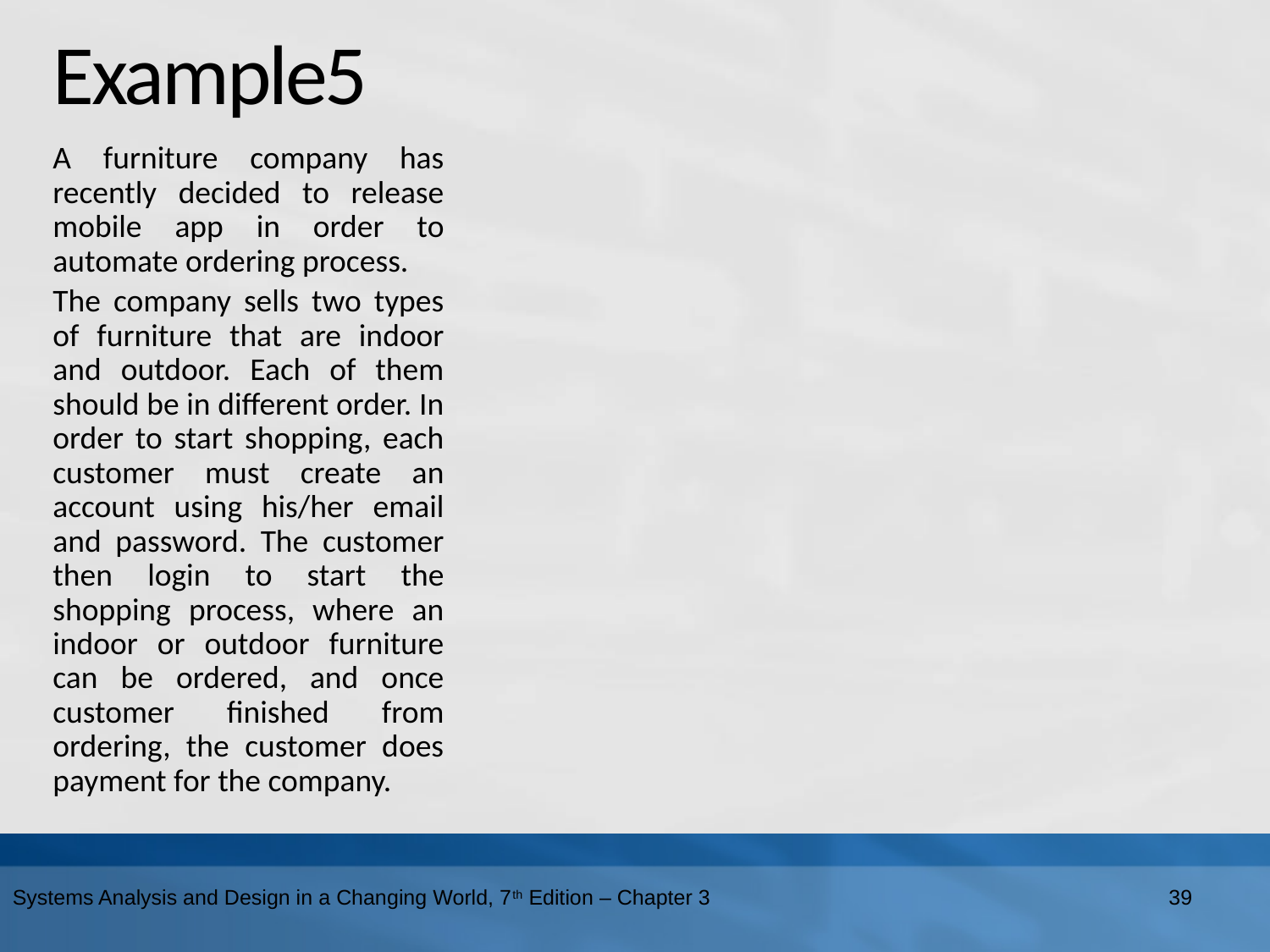

# Example5
A furniture company has recently decided to release mobile app in order to automate ordering process.
The company sells two types of furniture that are indoor and outdoor. Each of them should be in different order. In order to start shopping, each customer must create an account using his/her email and password. The customer then login to start the shopping process, where an indoor or outdoor furniture can be ordered, and once customer finished from ordering, the customer does payment for the company.